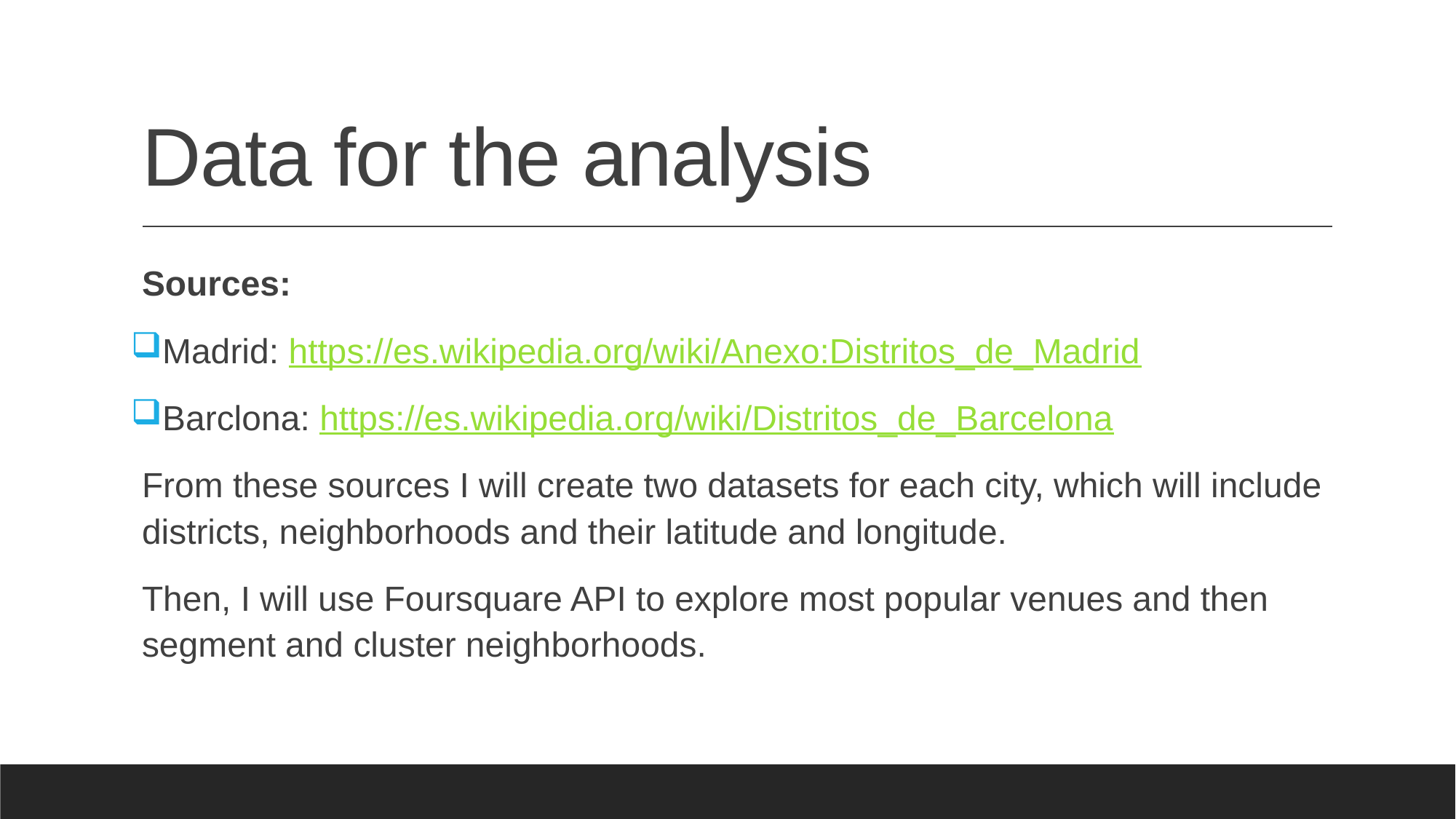

# Data for the analysis
Sources:
Madrid: https://es.wikipedia.org/wiki/Anexo:Distritos_de_Madrid
Barclona: https://es.wikipedia.org/wiki/Distritos_de_Barcelona
From these sources I will create two datasets for each city, which will include districts, neighborhoods and their latitude and longitude.
Then, I will use Foursquare API to explore most popular venues and then segment and cluster neighborhoods.